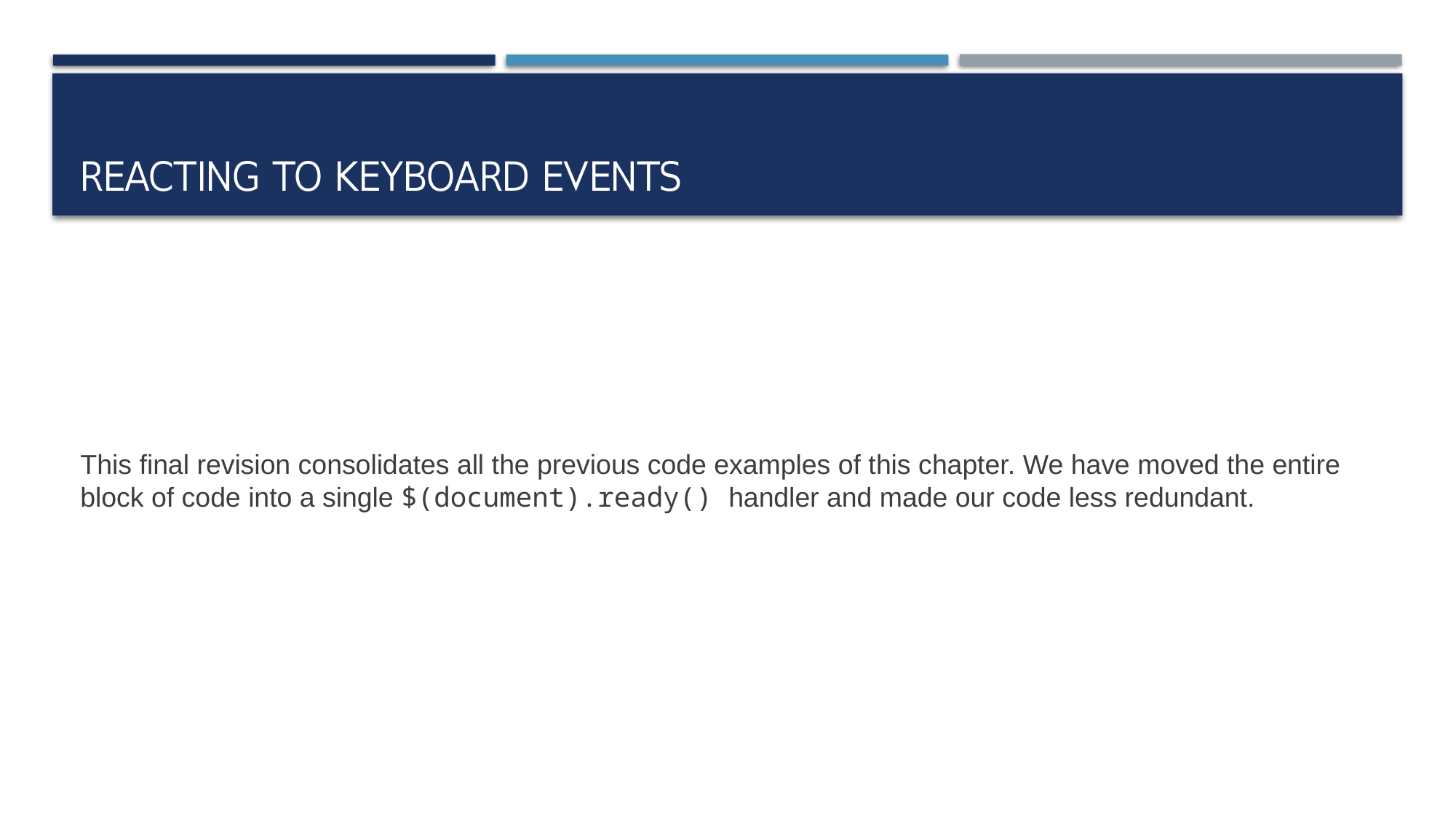

# Reacting to keyboard events
This final revision consolidates all the previous code examples of this chapter. We have moved the entire block of code into a single $(document).ready() handler and made our code less redundant.